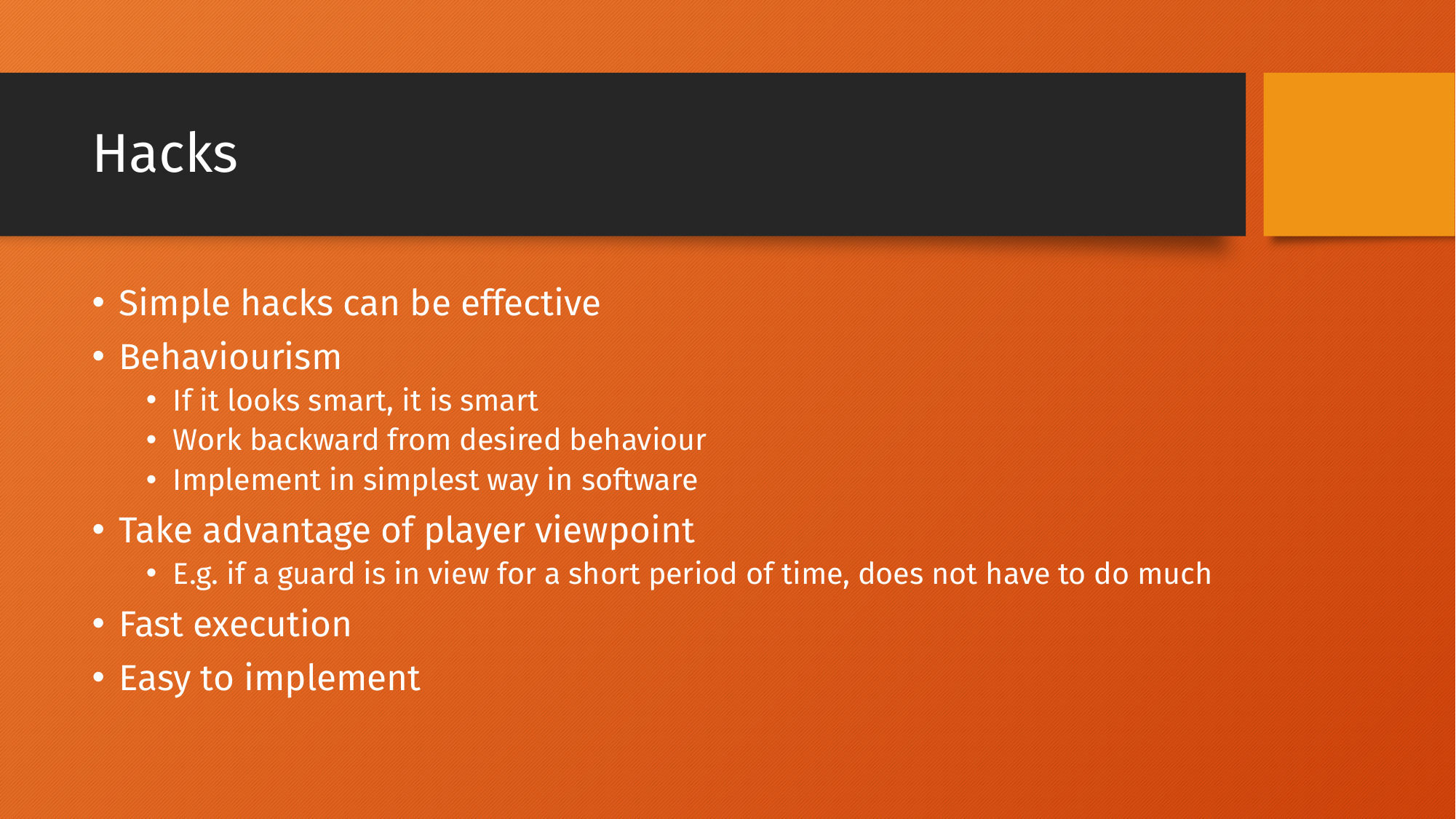

# Hacks
Simple hacks can be effective
Behaviourism
If it looks smart, it is smart
Work backward from desired behaviour
Implement in simplest way in software
Take advantage of player viewpoint
E.g. if a guard is in view for a short period of time, does not have to do much
Fast execution
Easy to implement